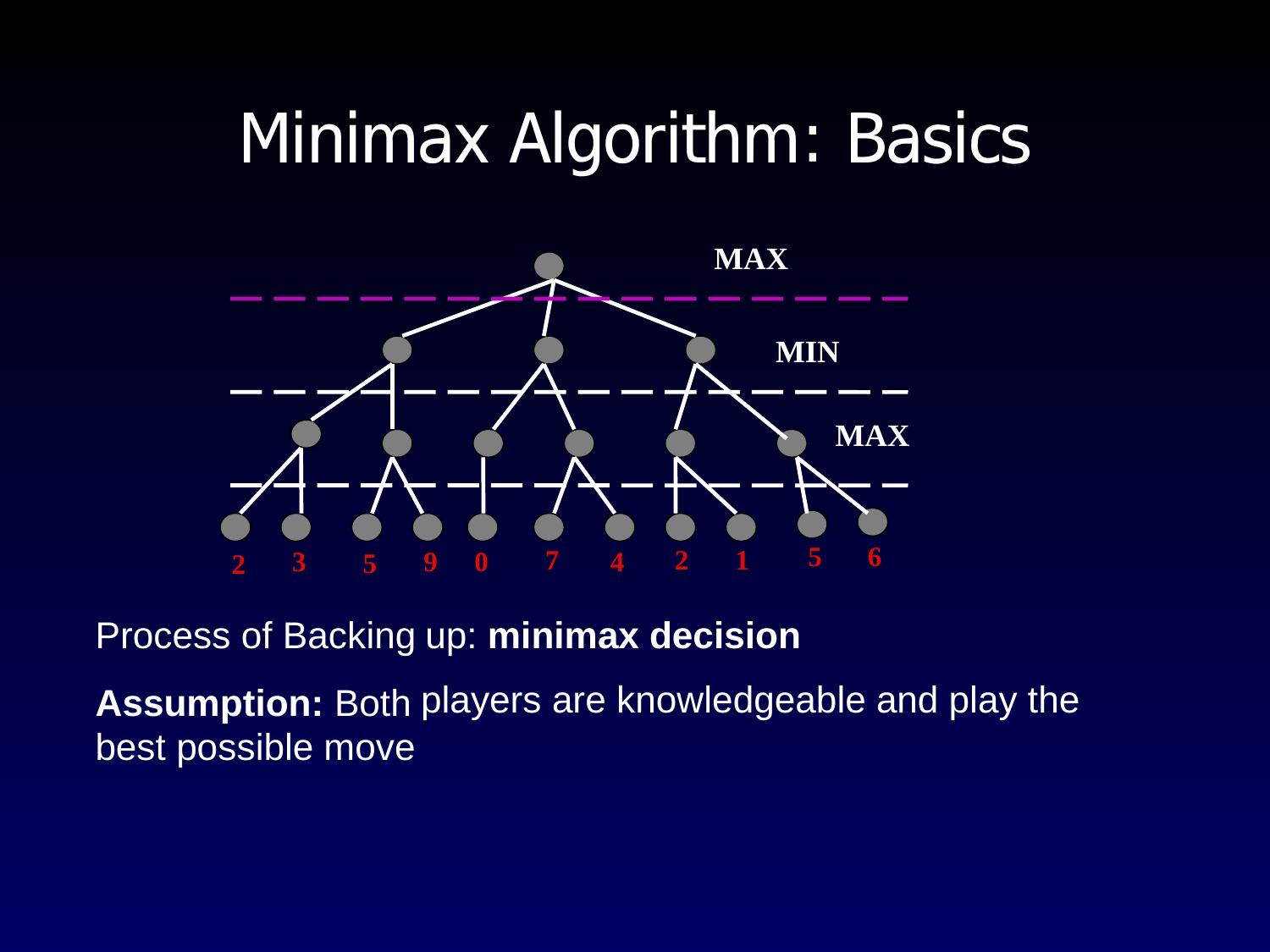

Minimax
Algorithm:
Basics
MAX

MIN

MAX

5
6
7
2
1
3
9
0
4
5
2
Process of Backing
Assumption: Both best possible move
up: minimax decision
players are knowledgeable and play the